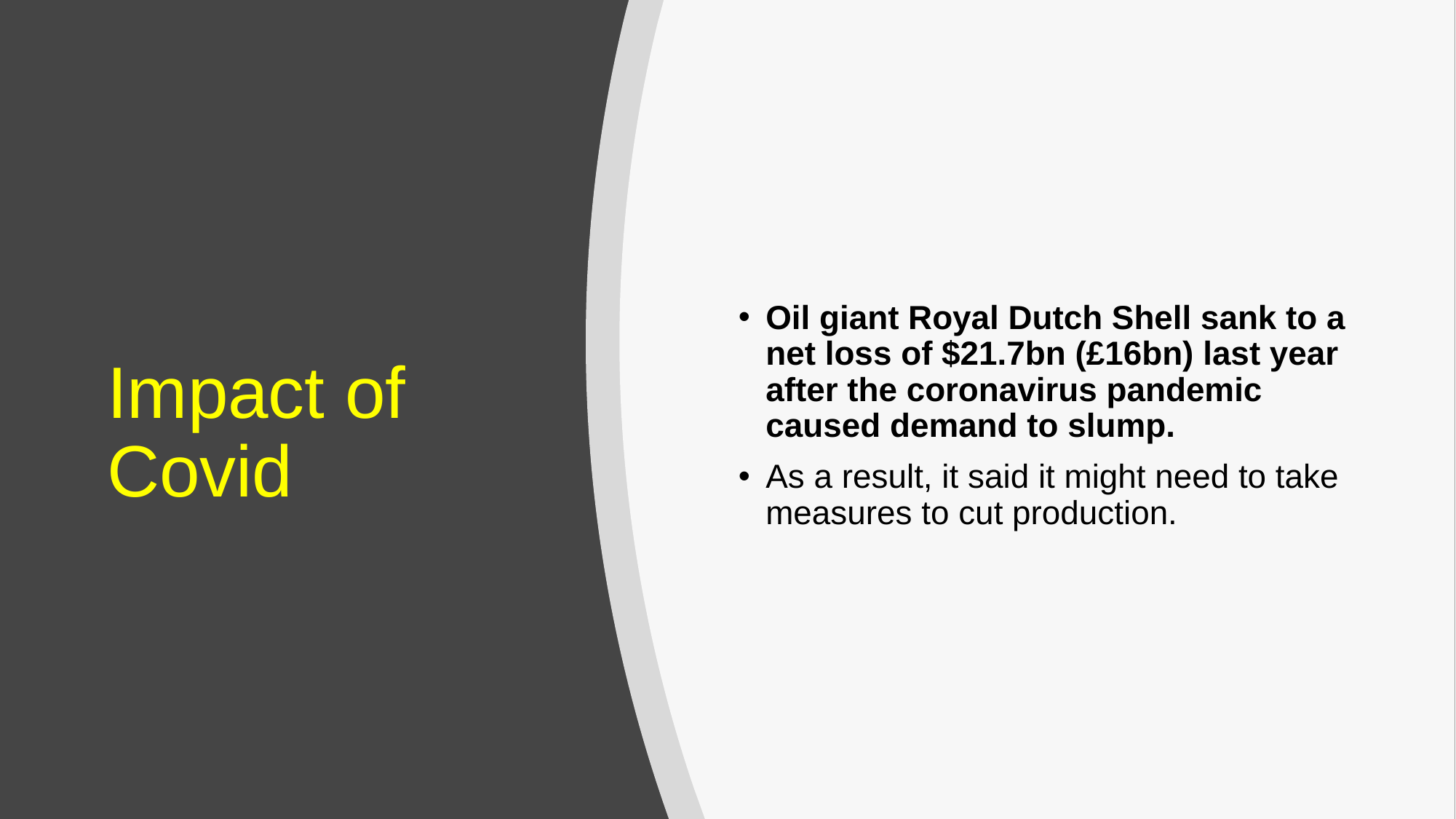

Oil giant Royal Dutch Shell sank to a net loss of $21.7bn (£16bn) last year after the coronavirus pandemic caused demand to slump.
As a result, it said it might need to take measures to cut production.
# Impact of Covid